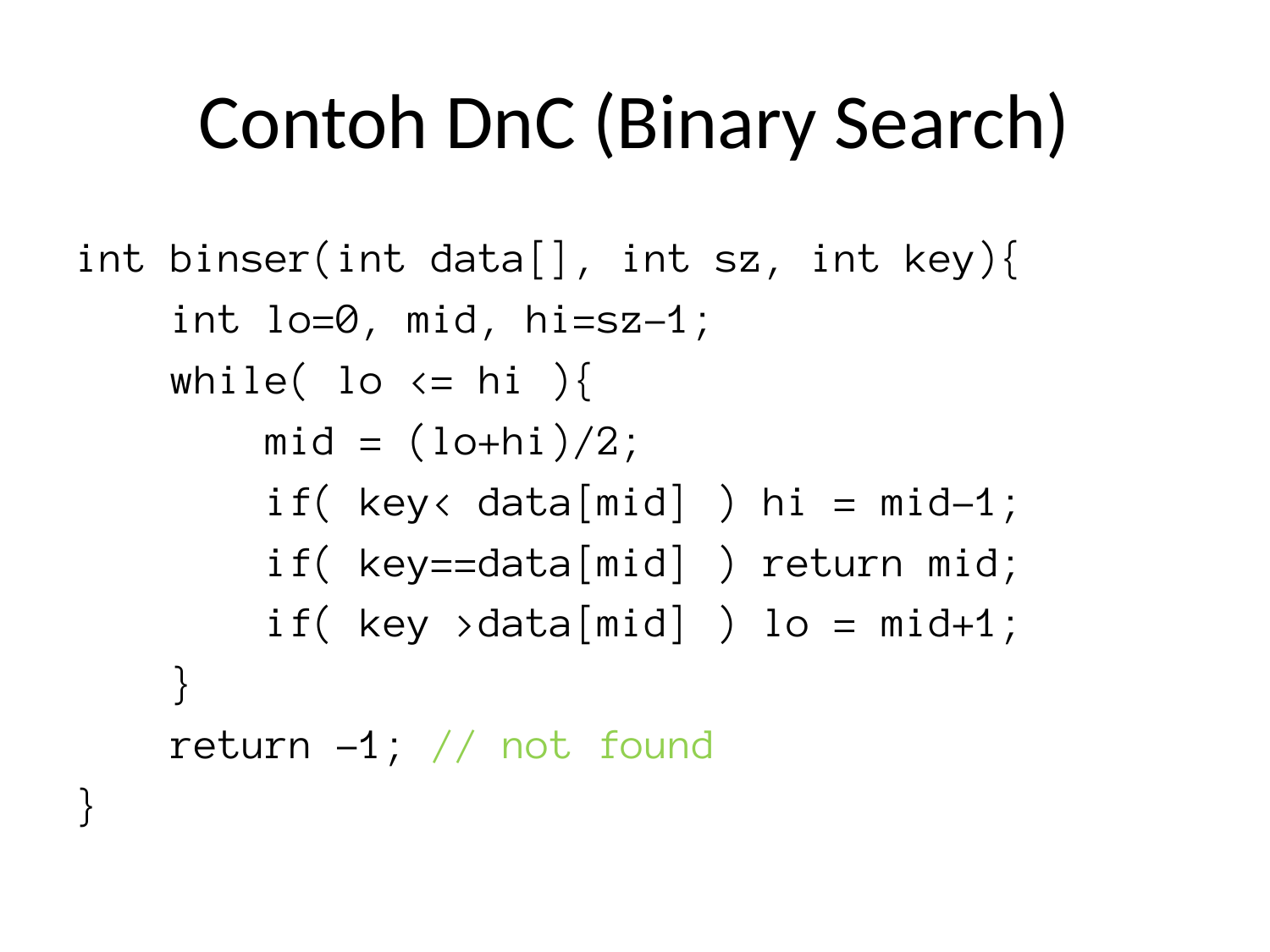

# Contoh DnC (Binary Search)
int binser(int data[], int sz, int key){
    int lo=0, mid, hi=sz-1;
    while( lo <= hi ){
        mid = (lo+hi)/2;
        if( key< data[mid] ) hi = mid-1;
        if( key==data[mid] ) return mid;
        if( key >data[mid] ) lo = mid+1;
    }
    return -1; // not found
}